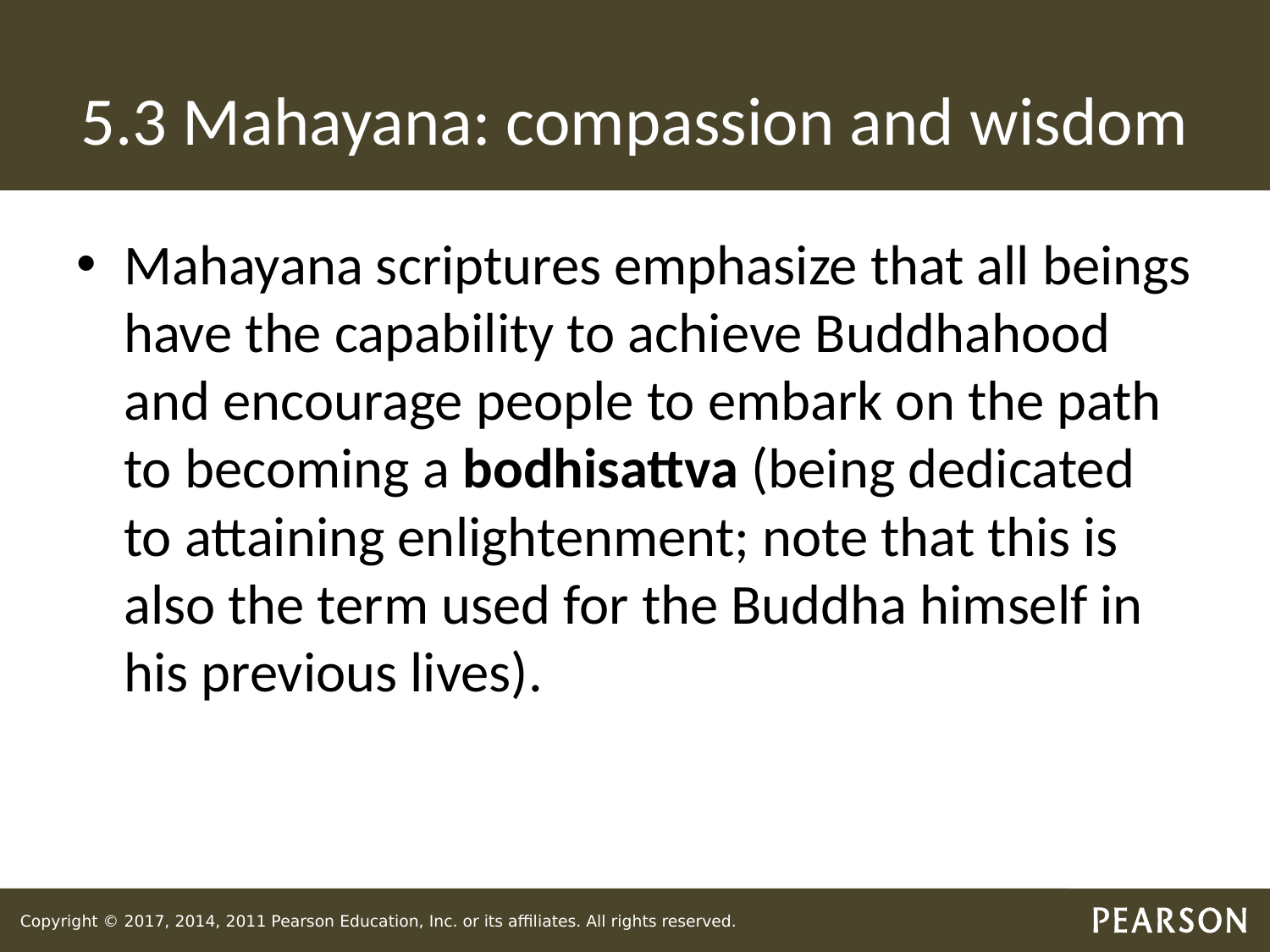

# 5.3 Mahayana: compassion and wisdom
Mahayana scriptures emphasize that all beings have the capability to achieve Buddhahood and encourage people to embark on the path to becoming a bodhisattva (being dedicated to attaining enlightenment; note that this is also the term used for the Buddha himself in his previous lives).